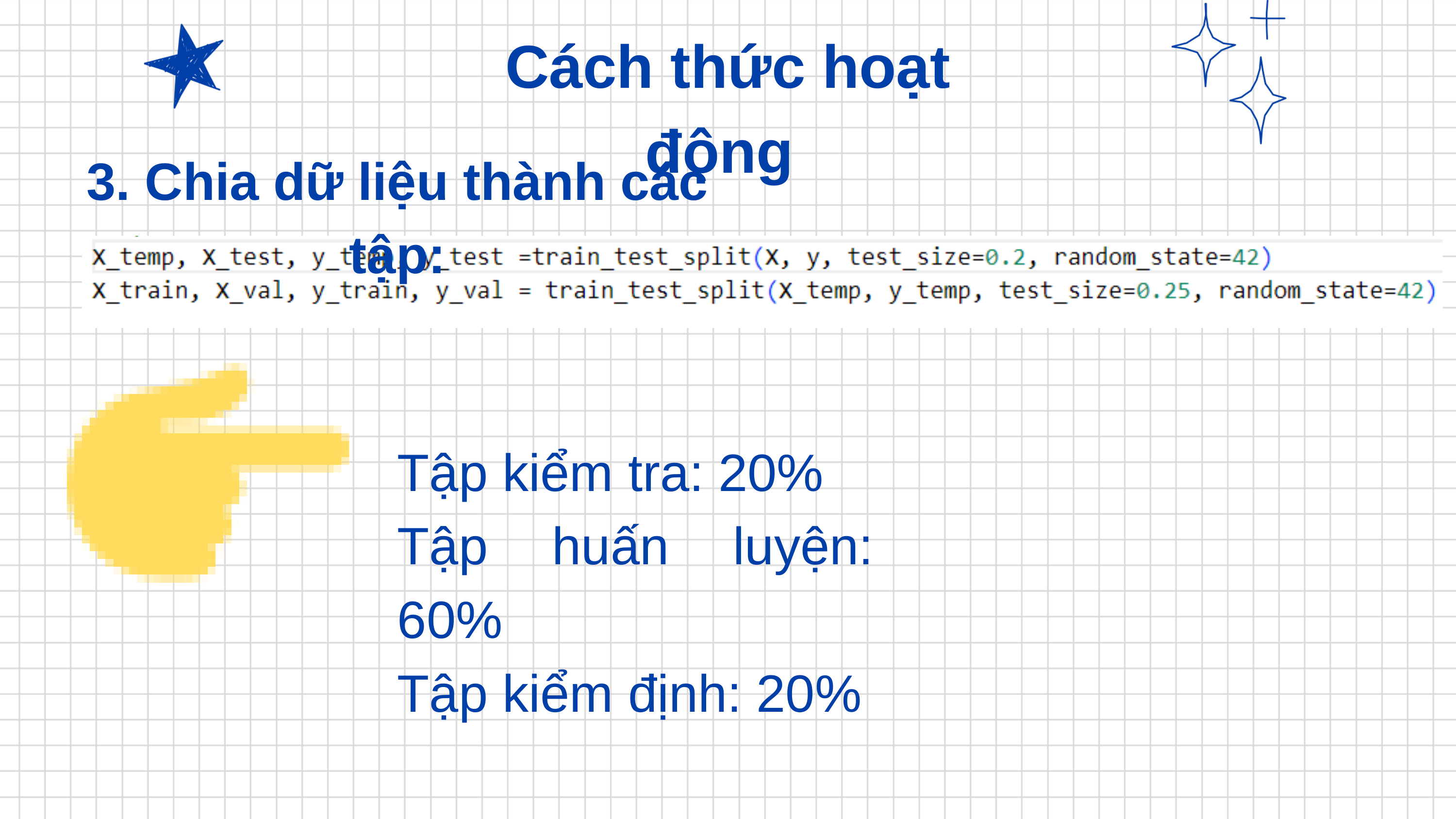

Cách thức hoạt động
3. Chia dữ liệu thành các tập:

Tập kiểm tra: 20%
Tập huấn luyện: 60%
Tập kiểm định: 20%